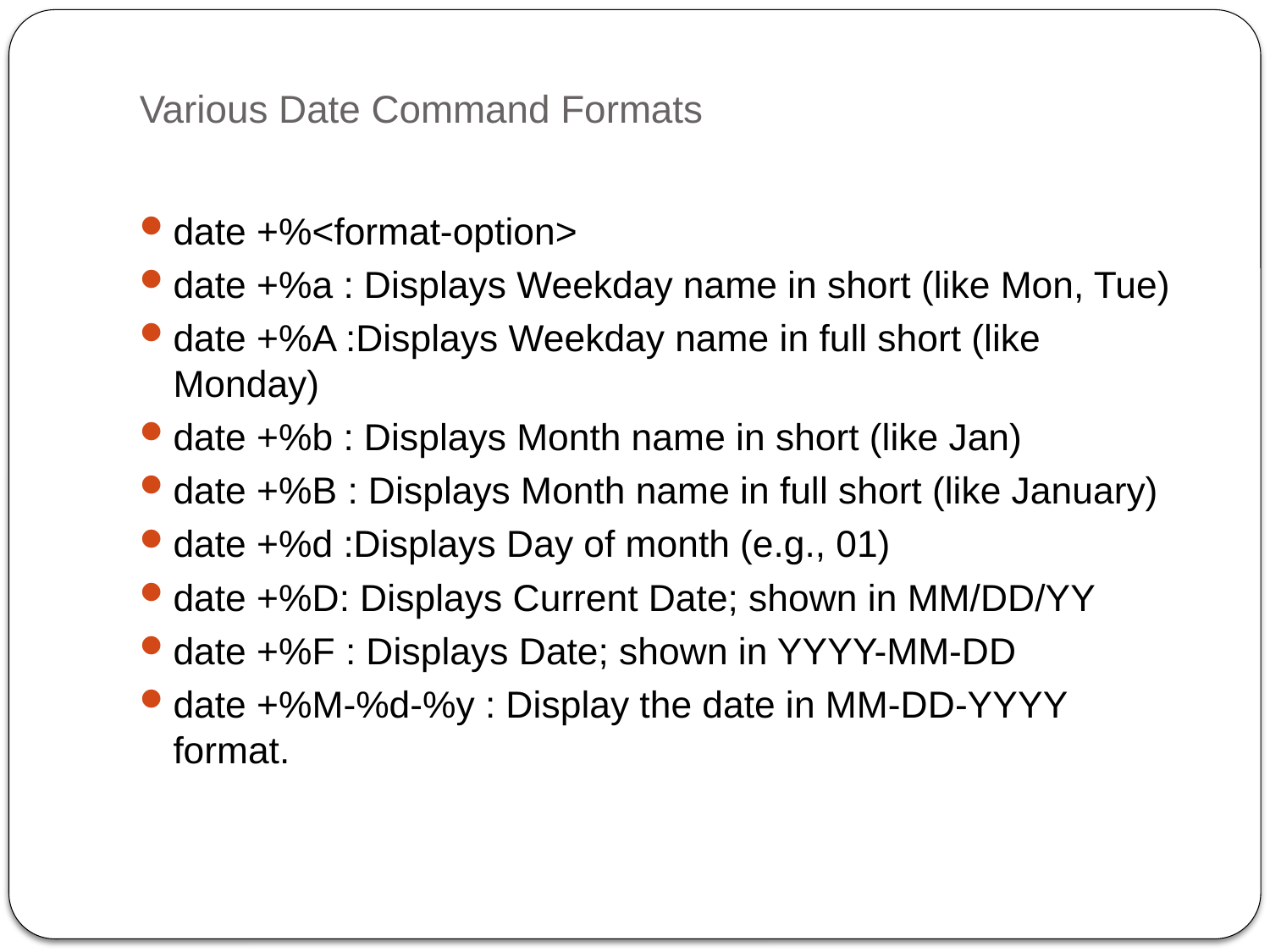

# Various Date Command Formats
date +%<format-option>
date +%a : Displays Weekday name in short (like Mon, Tue)
date +%A :Displays Weekday name in full short (like Monday)
date +%b : Displays Month name in short (like Jan)
date +%B : Displays Month name in full short (like January)
date +%d :Displays Day of month (e.g., 01)
date +%D: Displays Current Date; shown in MM/DD/YY
date +%F : Displays Date; shown in YYYY-MM-DD
date +%M-%d-%y : Display the date in MM-DD-YYYY format.